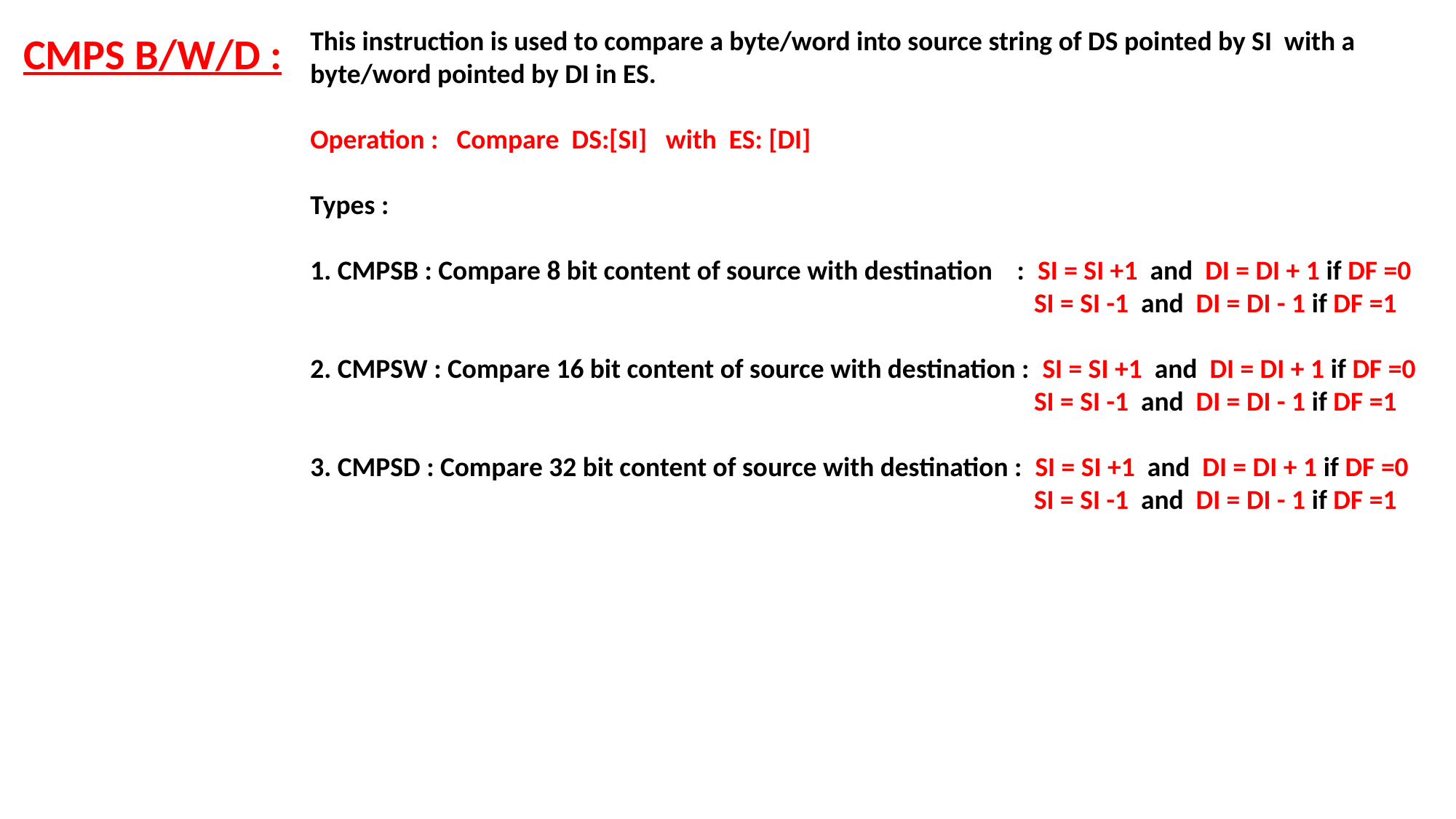

This instruction is used to compare a byte/word into source string of DS pointed by SI  with a byte/word pointed by DI in ES.

Operation :   Compare  DS:[SI]   with  ES: [DI]

Types :

1. CMPSB : Compare 8 bit content of source with destination    :  SI = SI +1  and  DI = DI + 1 if DF =0
                                                                                                                     SI = SI -1  and  DI = DI - 1 if DF =1

2. CMPSW : Compare 16 bit content of source with destination :  SI = SI +1  and  DI = DI + 1 if DF =0
                                                                                                                     SI = SI -1  and  DI = DI - 1 if DF =1

3. CMPSD : Compare 32 bit content of source with destination :  SI = SI +1  and  DI = DI + 1 if DF =0
                                                                                                                     SI = SI -1  and  DI = DI - 1 if DF =1

CMPS B/W/D :